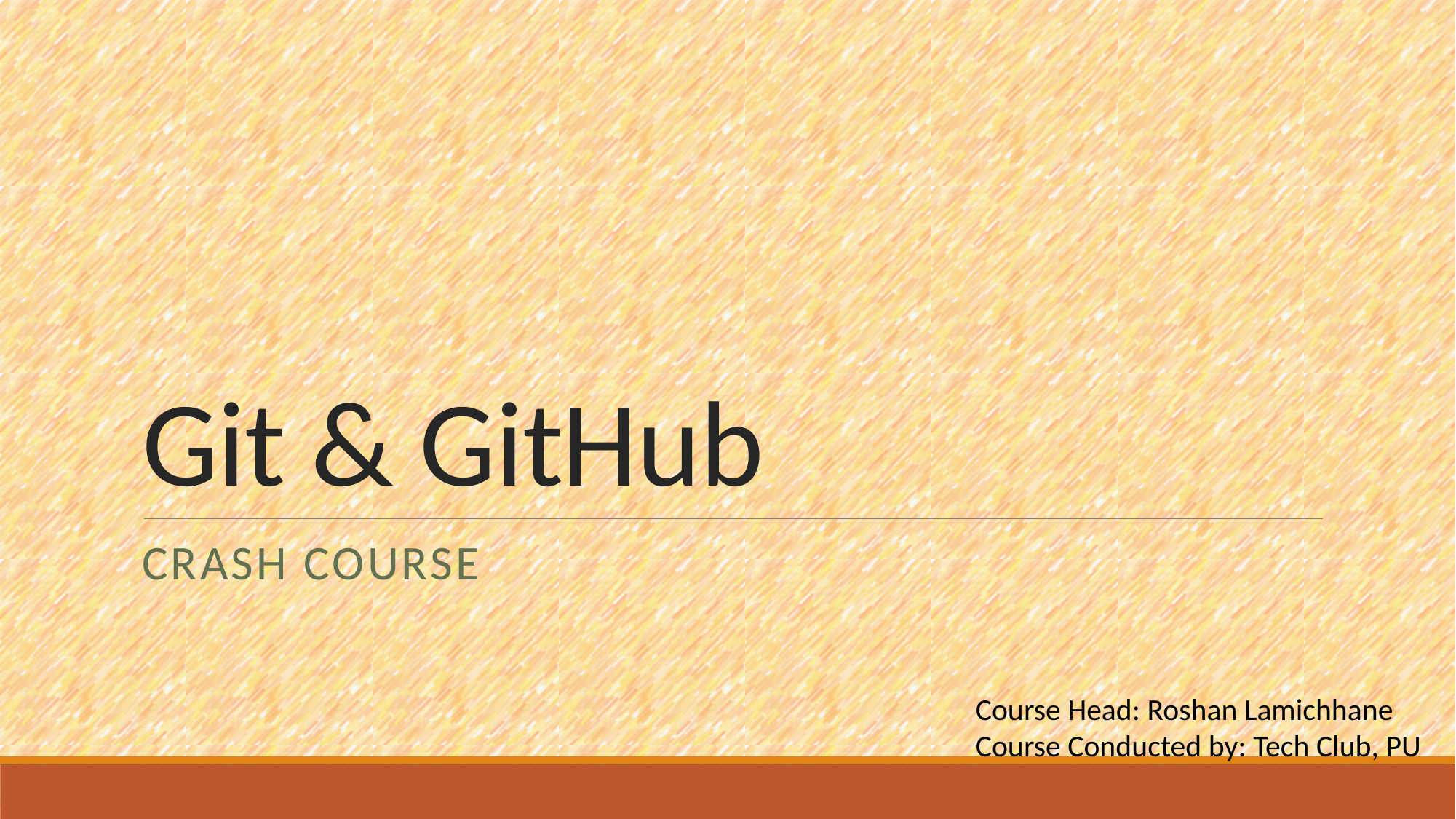

# Git & GitHub
Crash Course
Course Head: Roshan Lamichhane
Course Conducted by: Tech Club, PU